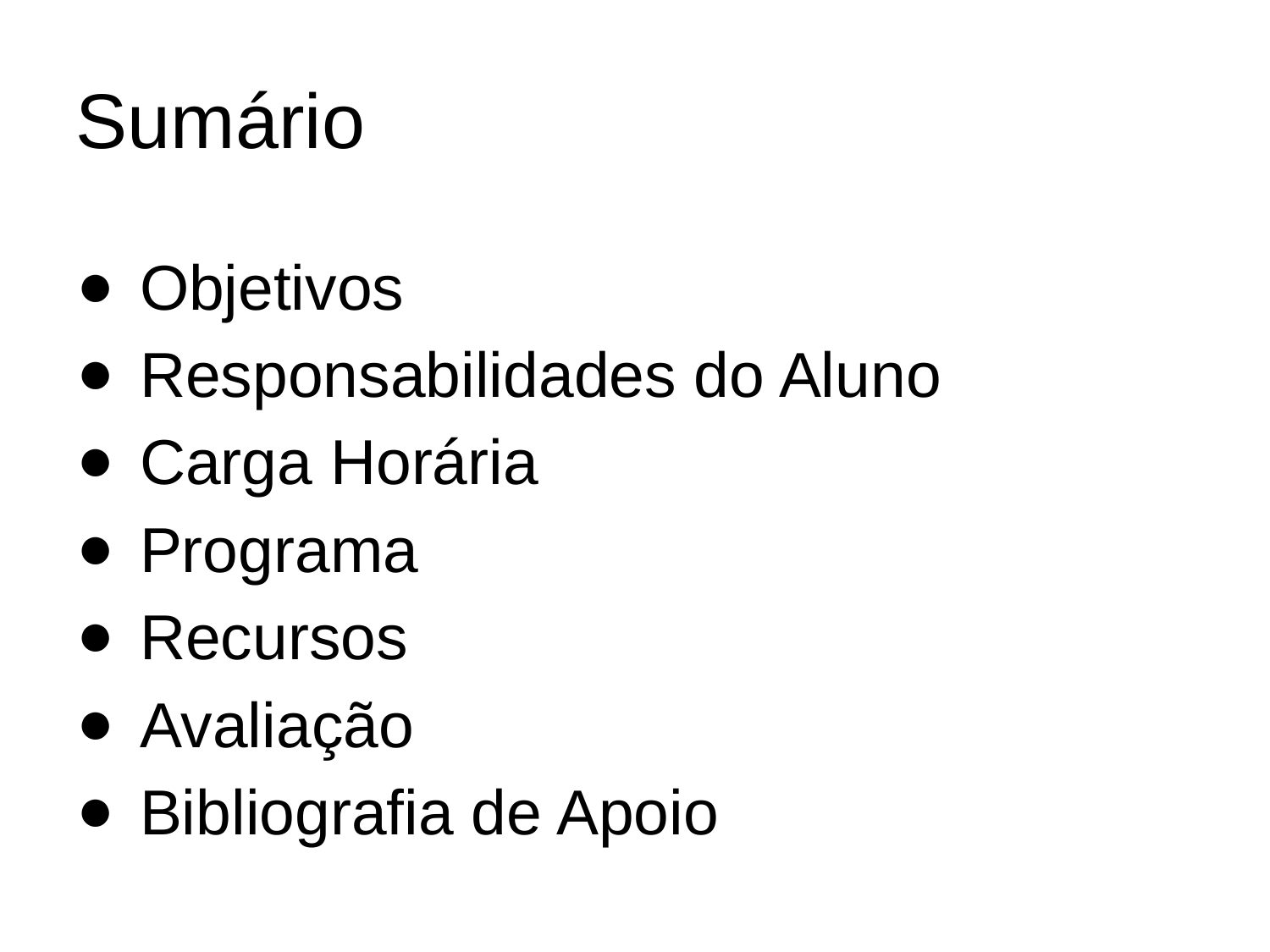

# Sumário
Objetivos
Responsabilidades do Aluno
Carga Horária
Programa
Recursos
Avaliação
Bibliografia de Apoio